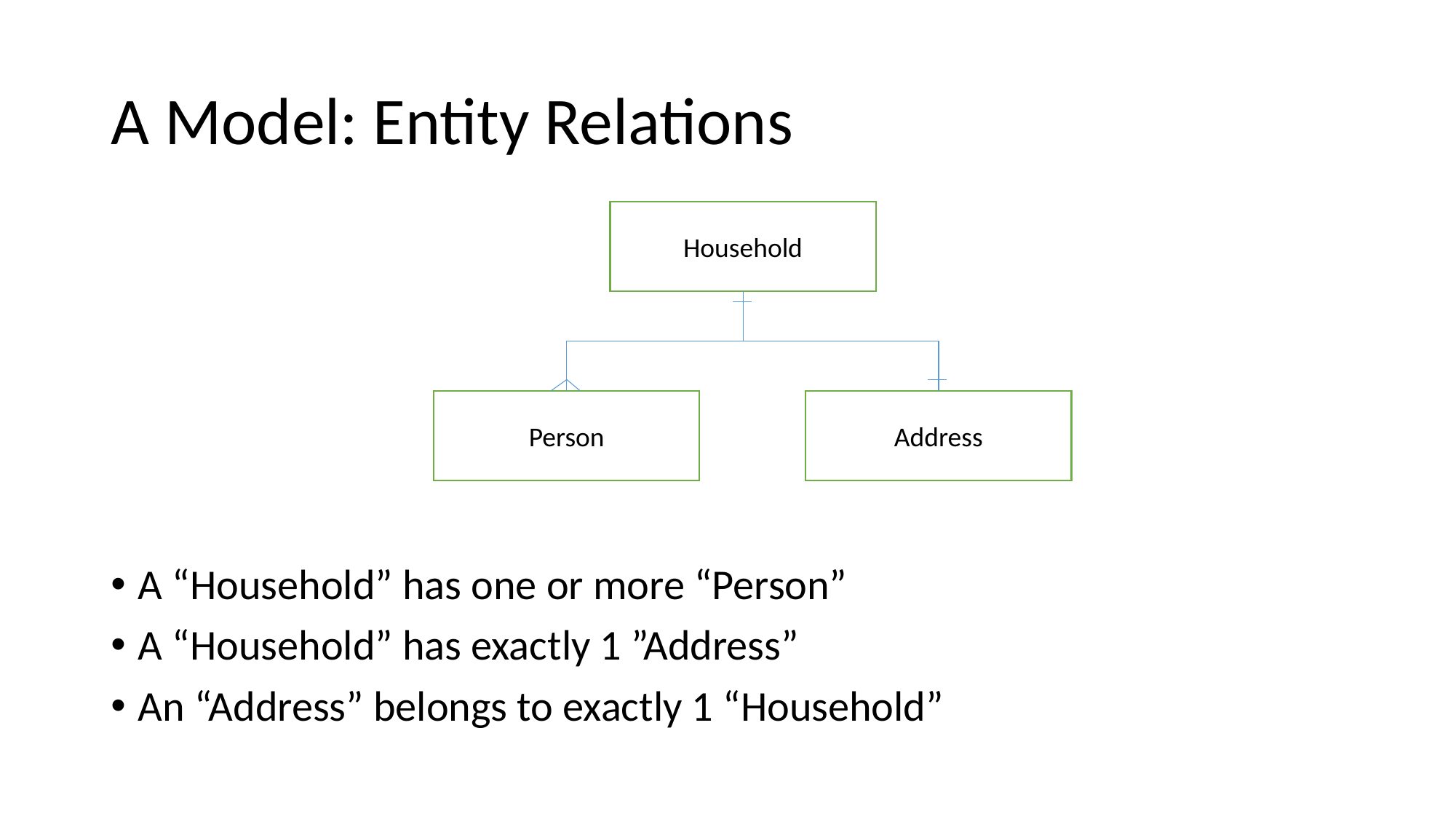

# A Model: Entity Relations
Household
Person
Address
A “Household” has one or more “Person”
A “Household” has exactly 1 ”Address”
An “Address” belongs to exactly 1 “Household”